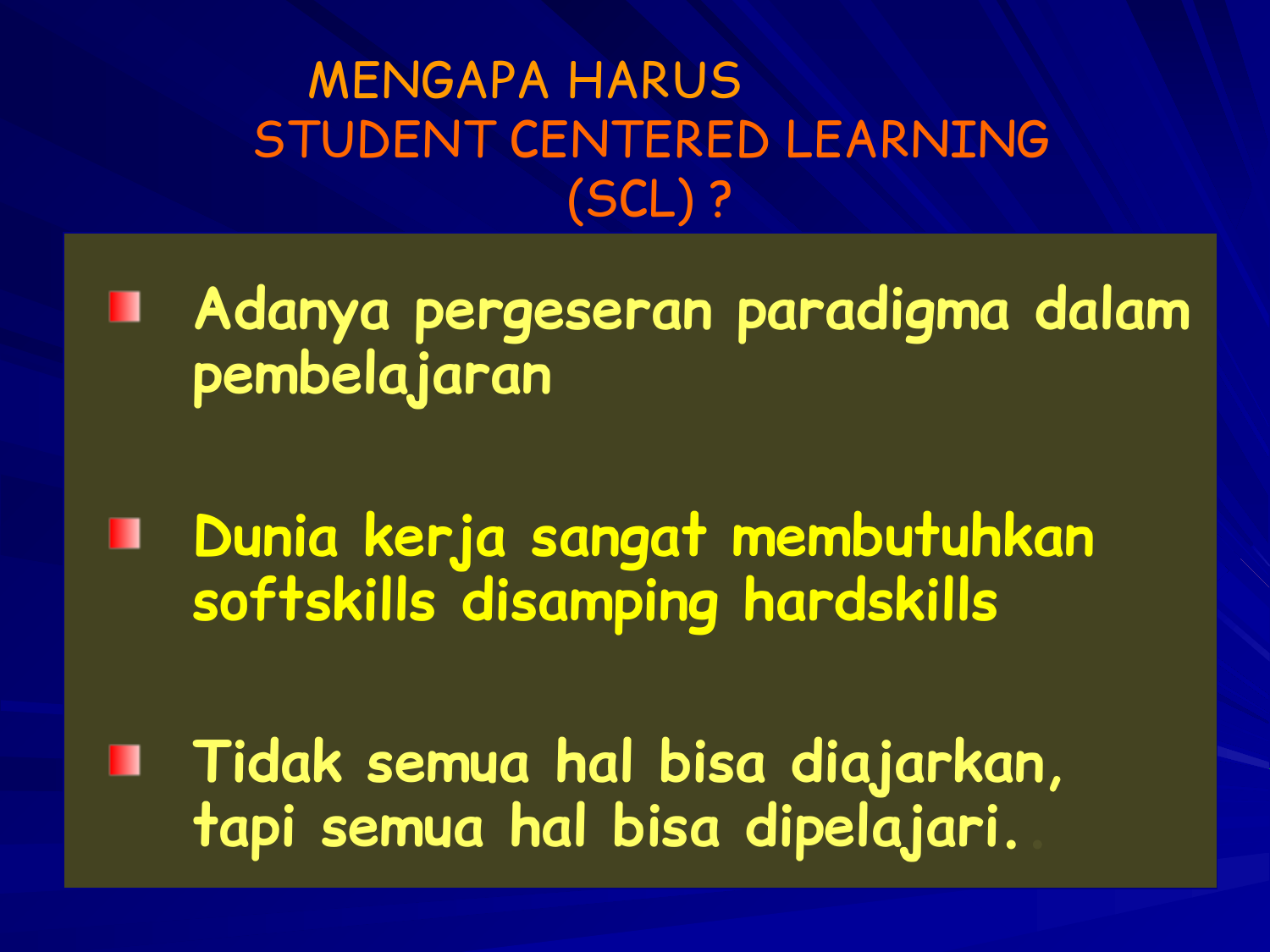

MENGAPA HARUS                  STUDENT CENTERED LEARNING (SCL) ?

Adanya pergeseran paradigma dalam pembelajaran

Dunia kerja sangat membutuhkan softskills disamping hardskills

Tidak semua hal bisa diajarkan,  tapi semua hal bisa dipelajari..